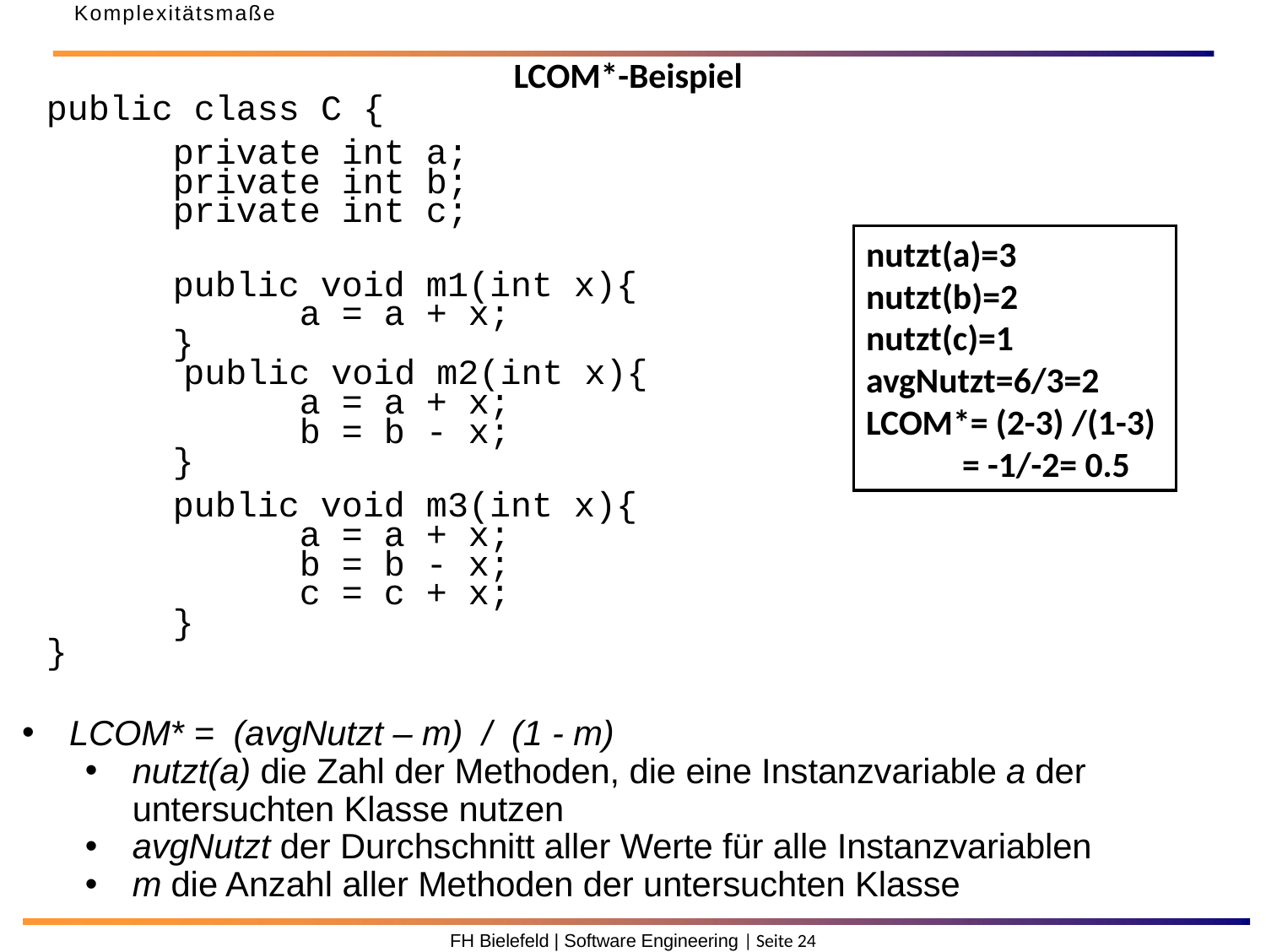

Komplexitätsmaße

LCOM*-Beispiel
public class C {

	private int a;
	private int b;
	private int c;

	public void m1(int x){
		a = a + x;
	}
	 public void m2(int x){
		a = a + x;
		b = b - x;
	}

	public void m3(int x){
		a = a + x;
		b = b - x;
		c = c + x;
	}
}
nutzt(a)=3
nutzt(b)=2
nutzt(c)=1
avgNutzt=6/3=2
LCOM*= (2-3) /(1-3)
            = -1/-2= 0.5
LCOM* =  (avgNutzt – m)  /  (1 - m)
nutzt(a) die Zahl der Methoden, die eine Instanzvariable a der untersuchten Klasse nutzen
avgNutzt der Durchschnitt aller Werte für alle Instanzvariablen
m die Anzahl aller Methoden der untersuchten Klasse